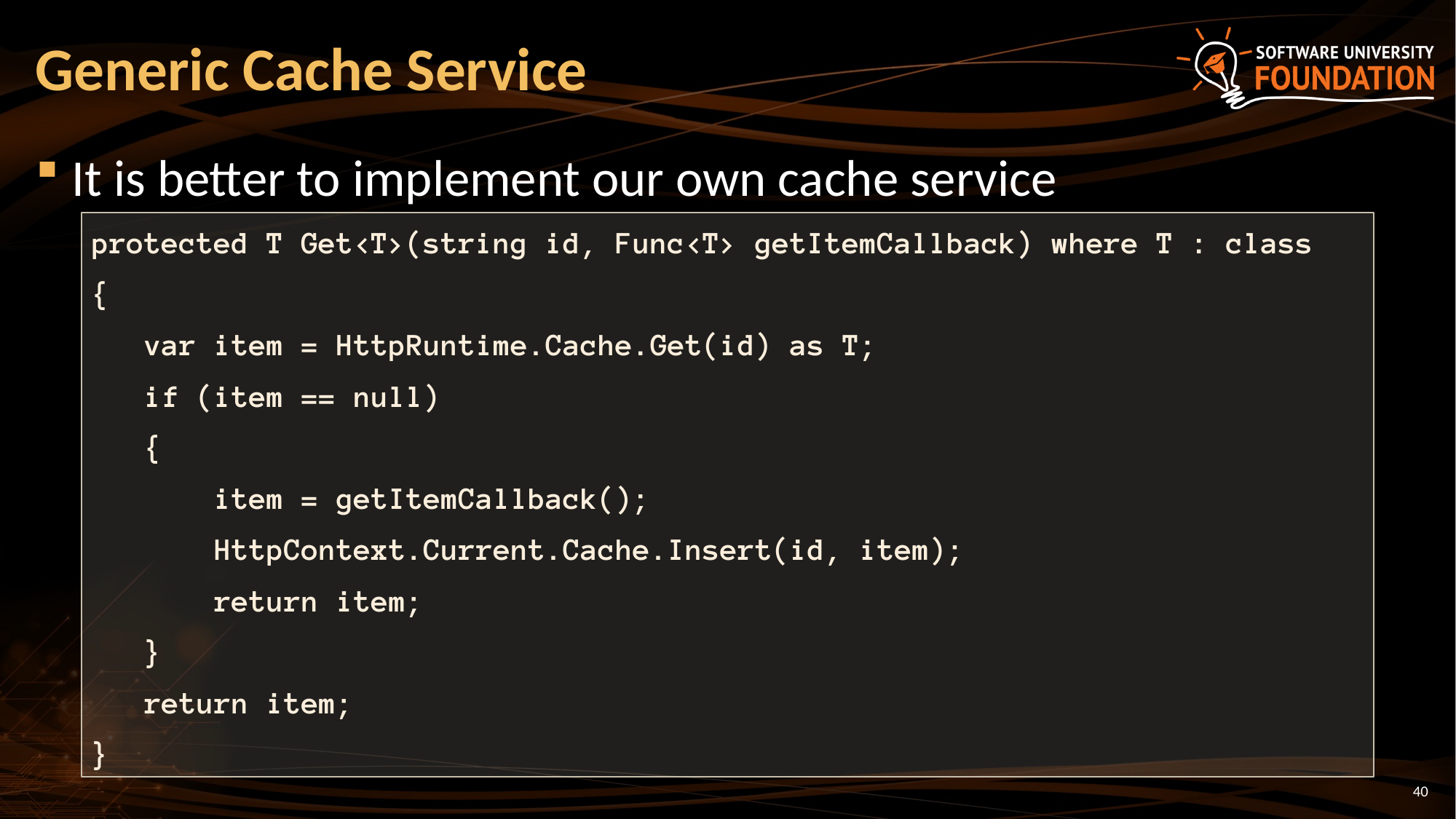

# Generic Cache Service
It is better to implement our own cache service

protected T Get<T>(string id, Func<T> getItemCallback) where T : class
{
   var item = HttpRuntime.Cache.Get(id) as T;
   if (item == null)
   {
       item = getItemCallback();
       HttpContext.Current.Cache.Insert(id, item);
       return item;
   }
   return item;
}
40